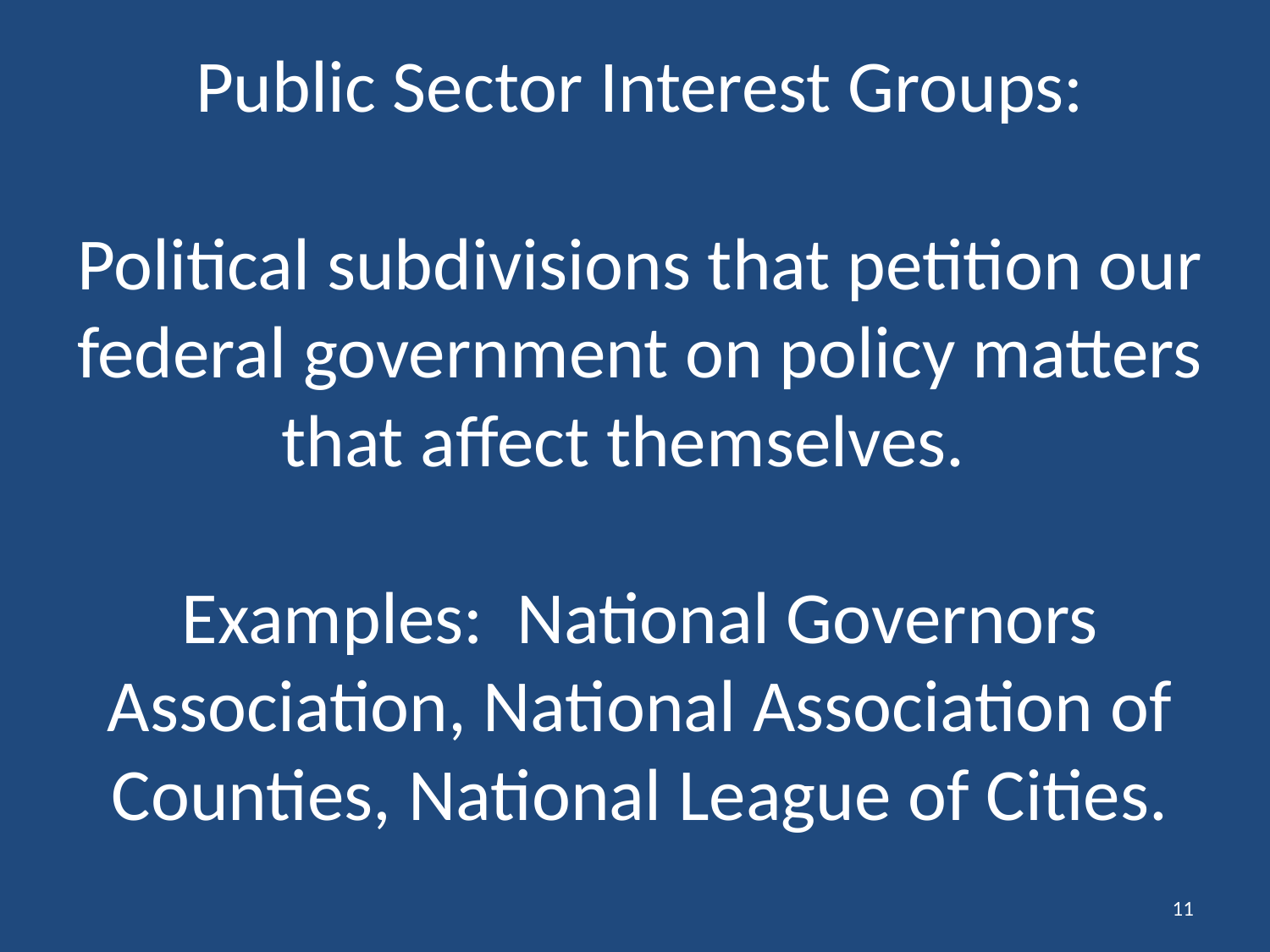

# Public Sector Interest Groups: Political subdivisions that petition our federal government on policy matters that affect themselves. Examples:  National Governors Association, National Association of Counties, National League of Cities.
11